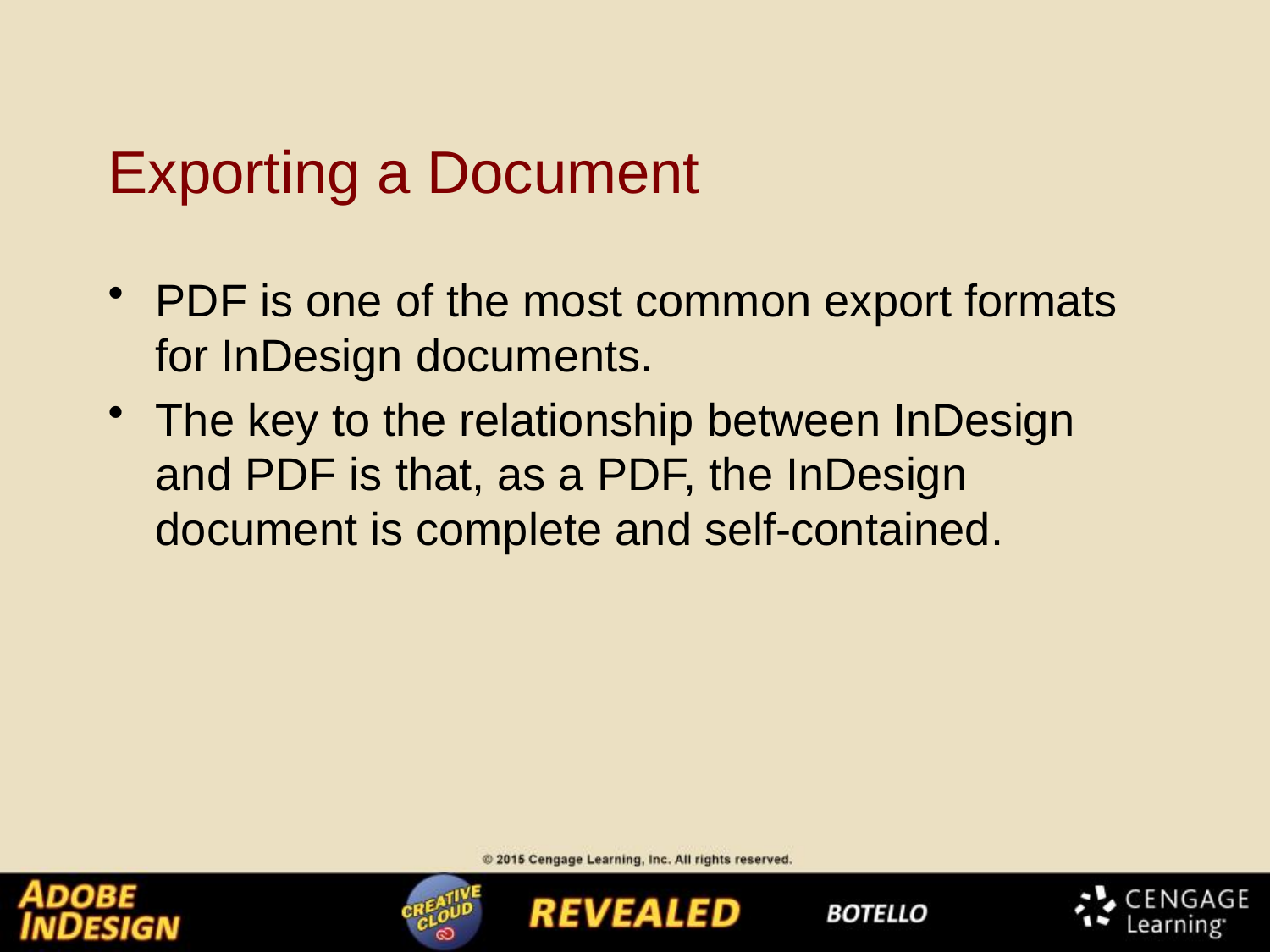

# Exporting a Document
PDF is one of the most common export formats for InDesign documents.
The key to the relationship between InDesign and PDF is that, as a PDF, the InDesign document is complete and self-contained.